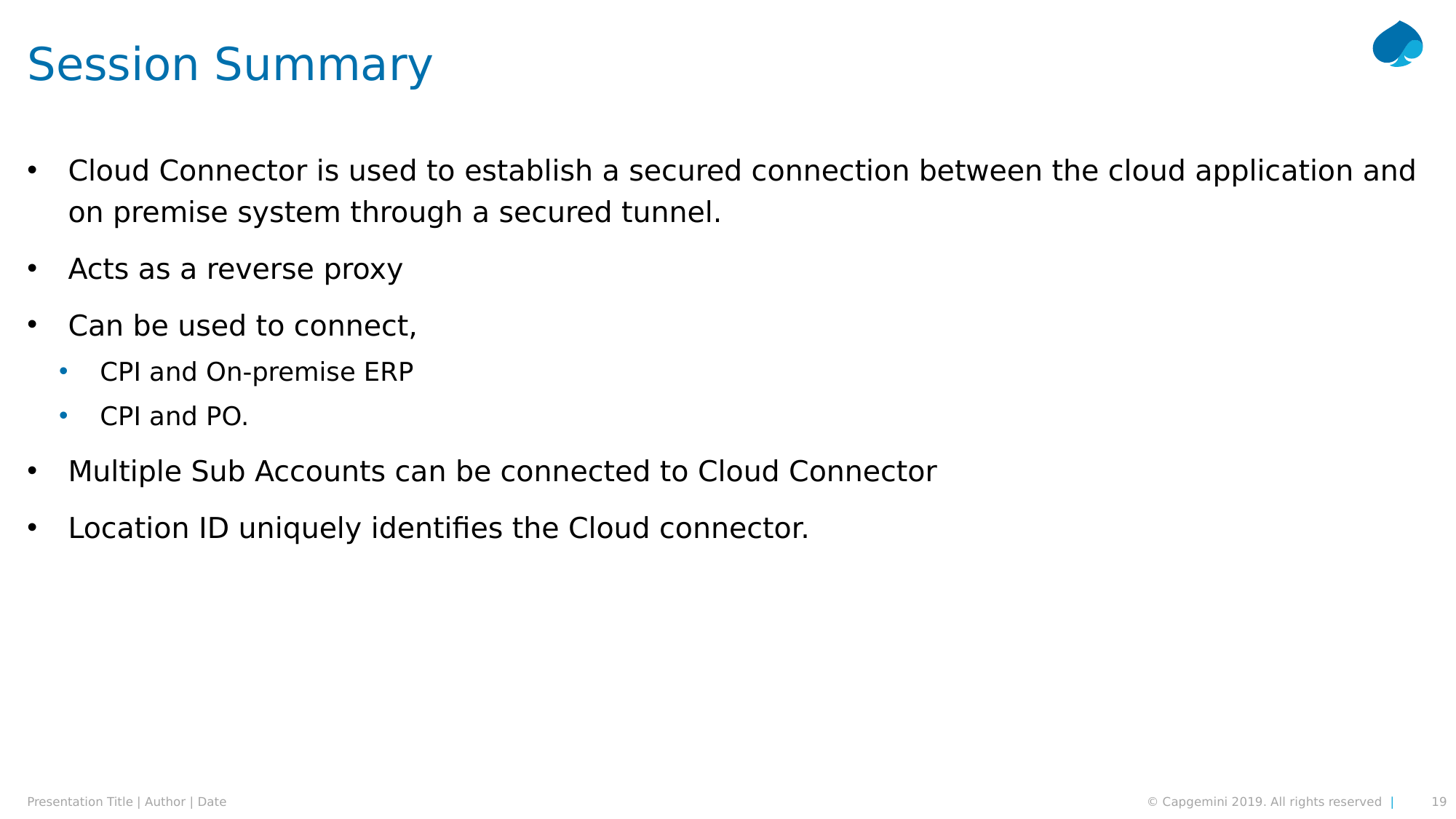

# Session Summary
Cloud Connector is used to establish a secured connection between the cloud application and on premise system through a secured tunnel.
Acts as a reverse proxy
Can be used to connect,
CPI and On-premise ERP
CPI and PO.
Multiple Sub Accounts can be connected to Cloud Connector
Location ID uniquely identifies the Cloud connector.